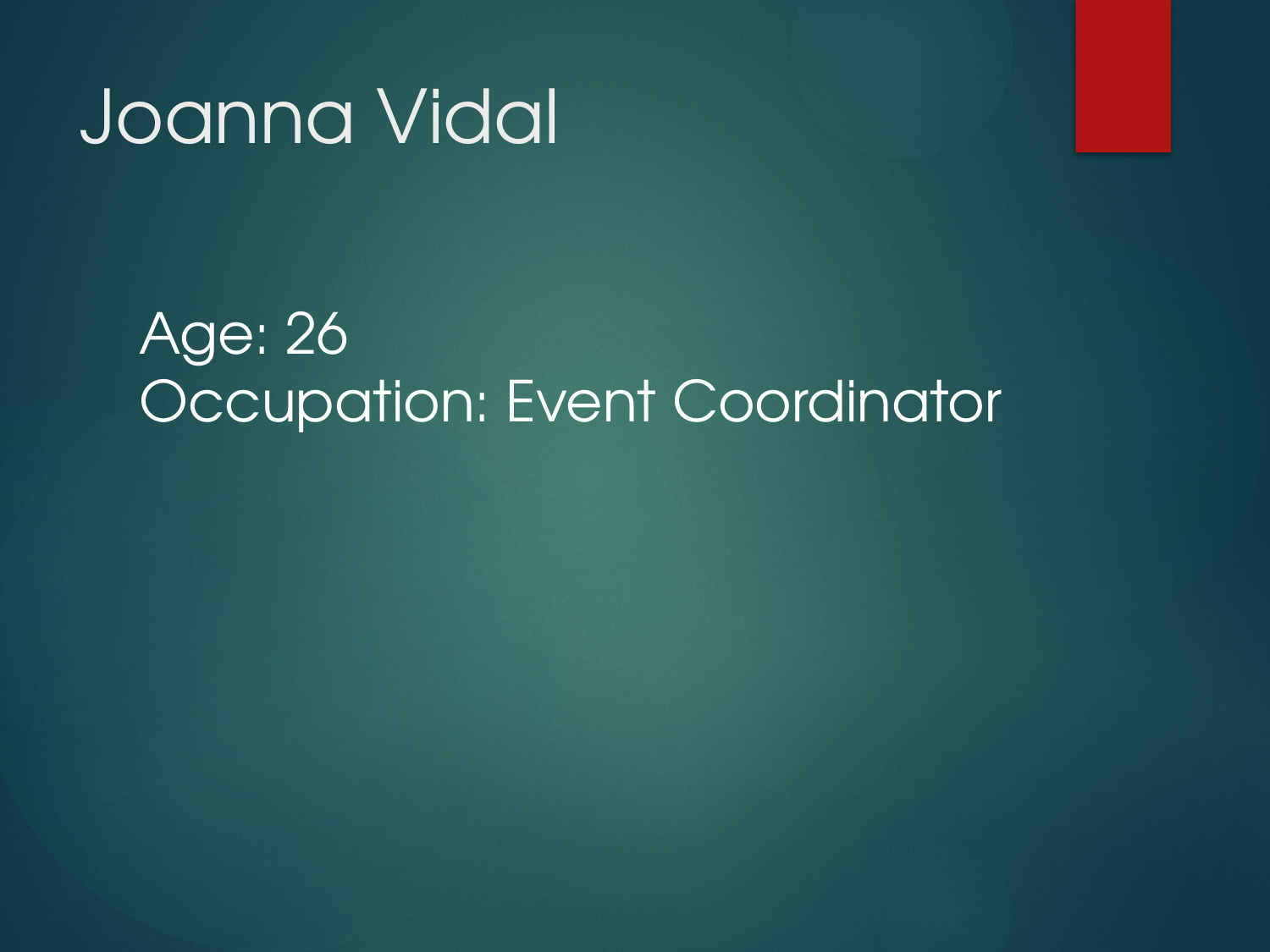

# Joanna Vidal

Age: 26
Occupation: Event Coordinator